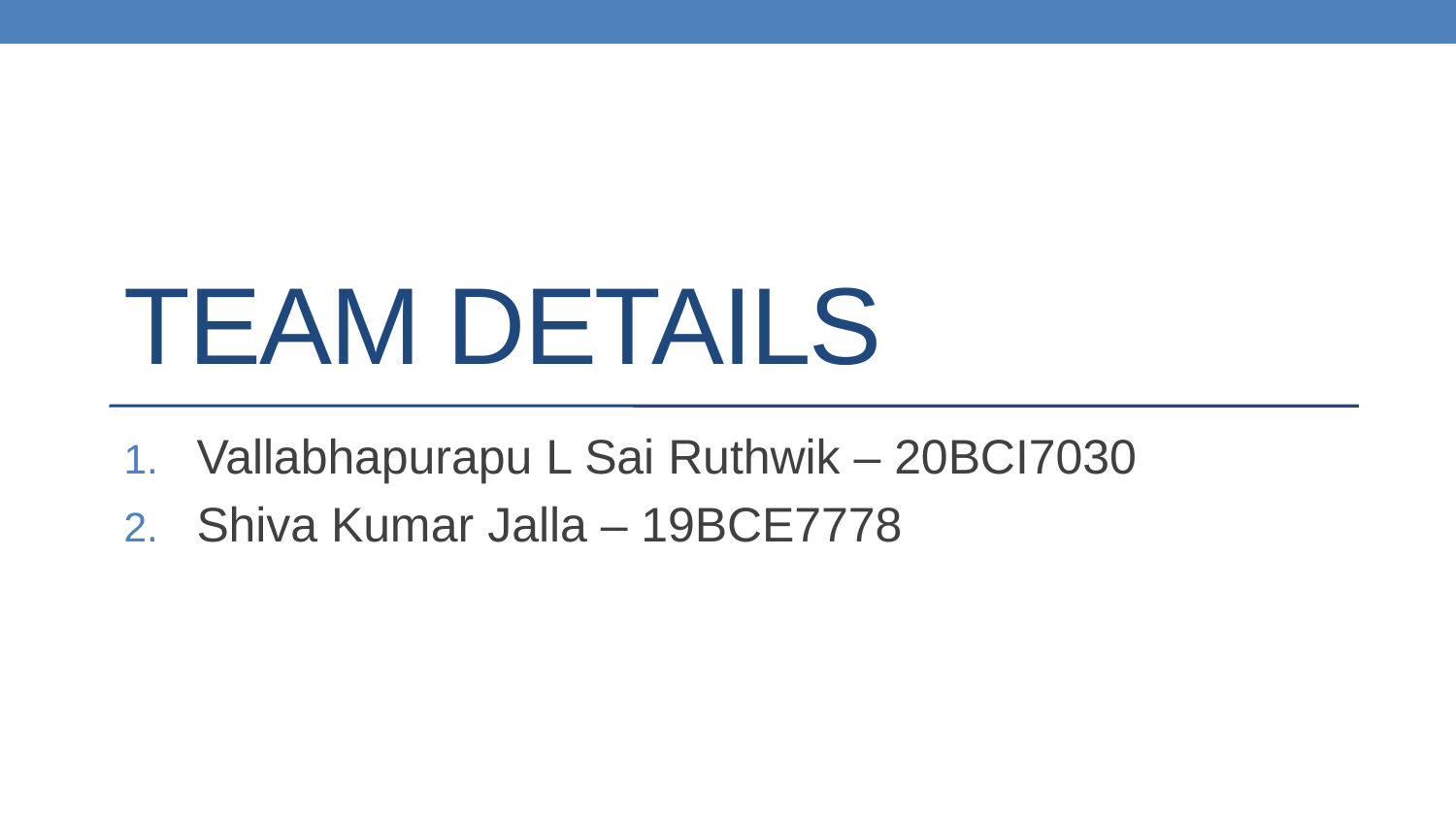

# Team Details
Vallabhapurapu L Sai Ruthwik – 20BCI7030
Shiva Kumar Jalla – 19BCE7778